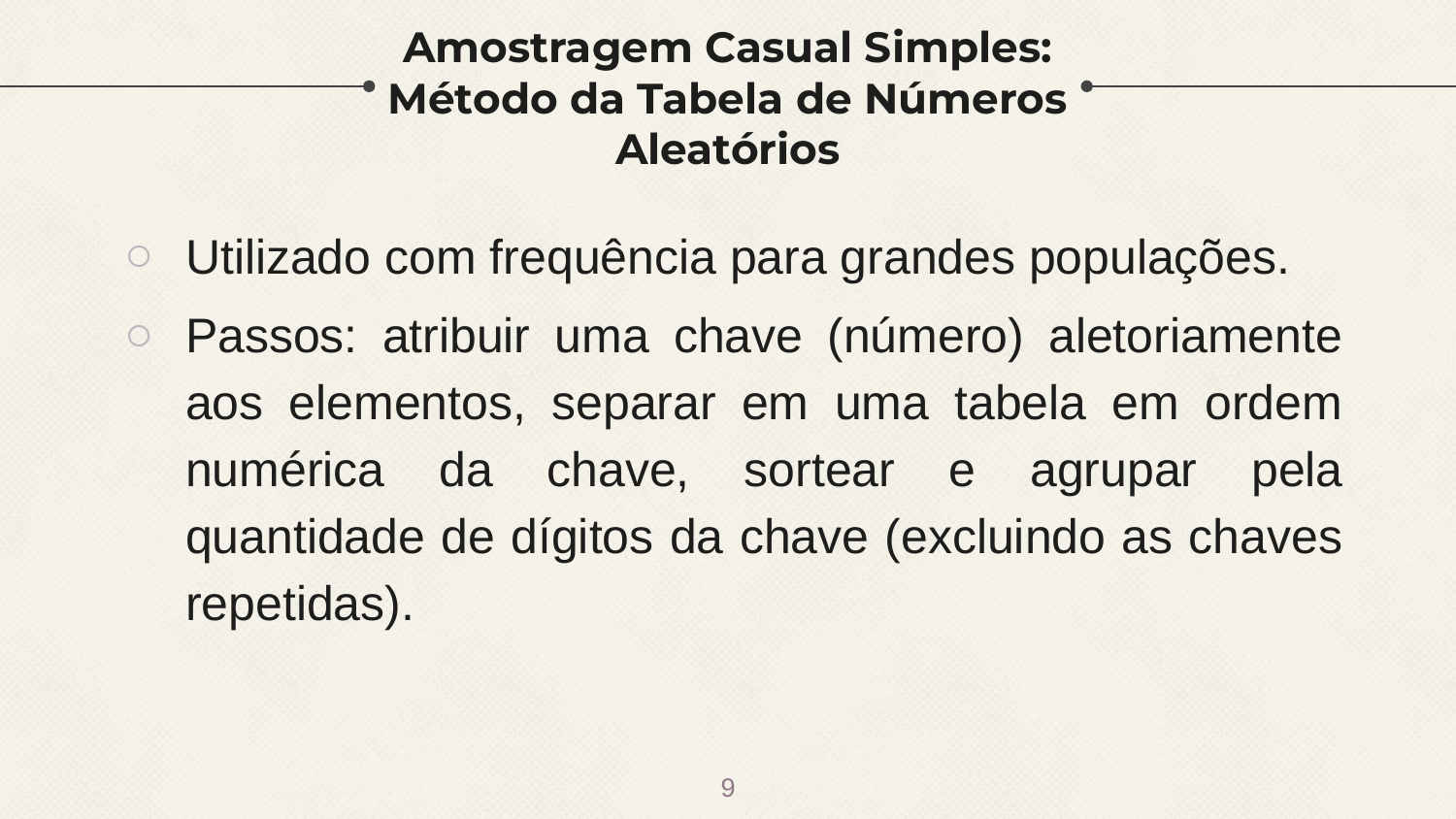

# Amostragem Casual Simples: Método da Tabela de Números Aleatórios
Utilizado com frequência para grandes populações.
Passos: atribuir uma chave (número) aletoriamente aos elementos, separar em uma tabela em ordem numérica da chave, sortear e agrupar pela quantidade de dígitos da chave (excluindo as chaves repetidas).
9